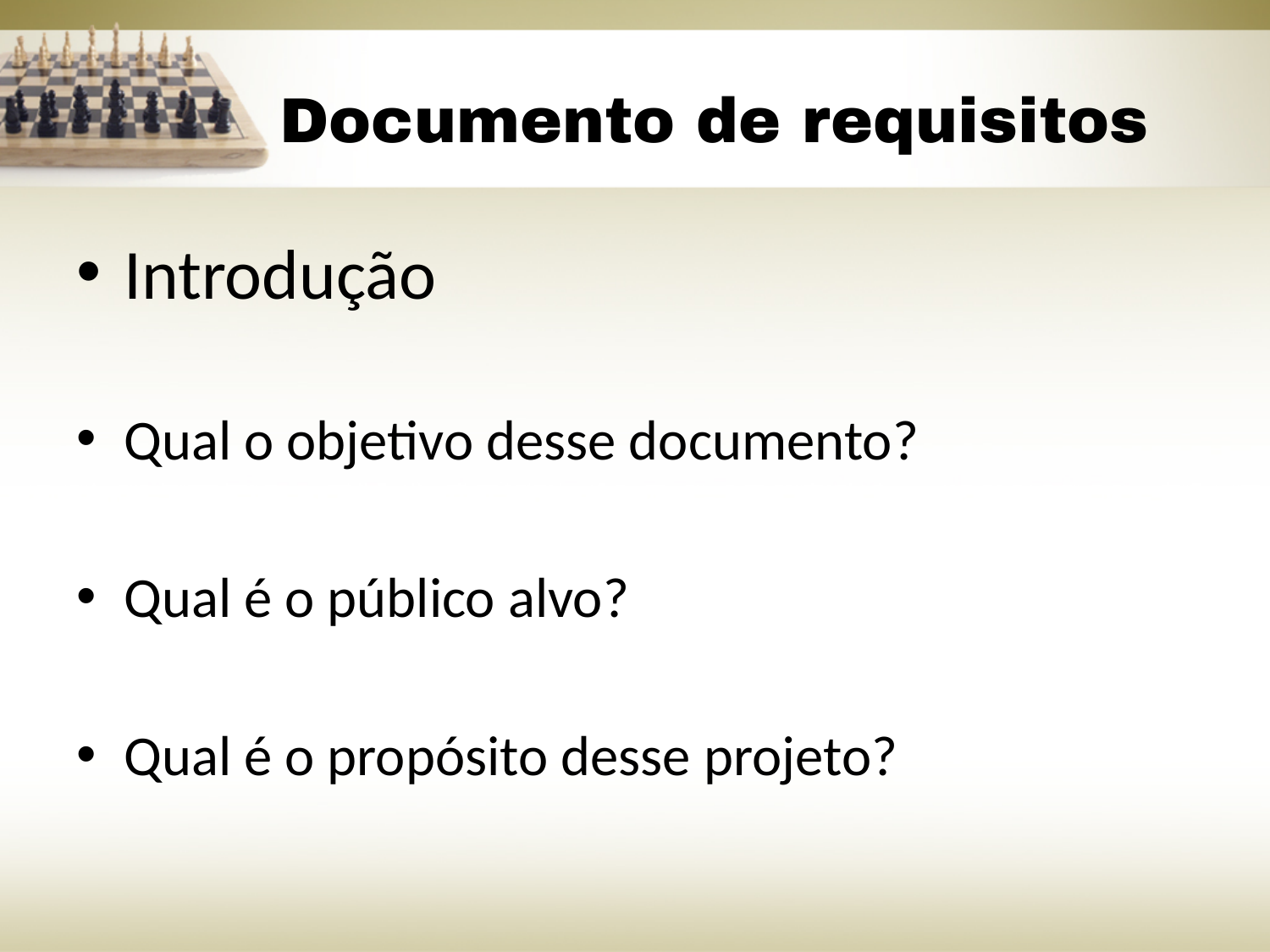

# Documento de requisitos
Introdução

Qual o objetivo desse documento?

Qual é o público alvo?

Qual é o propósito desse projeto?